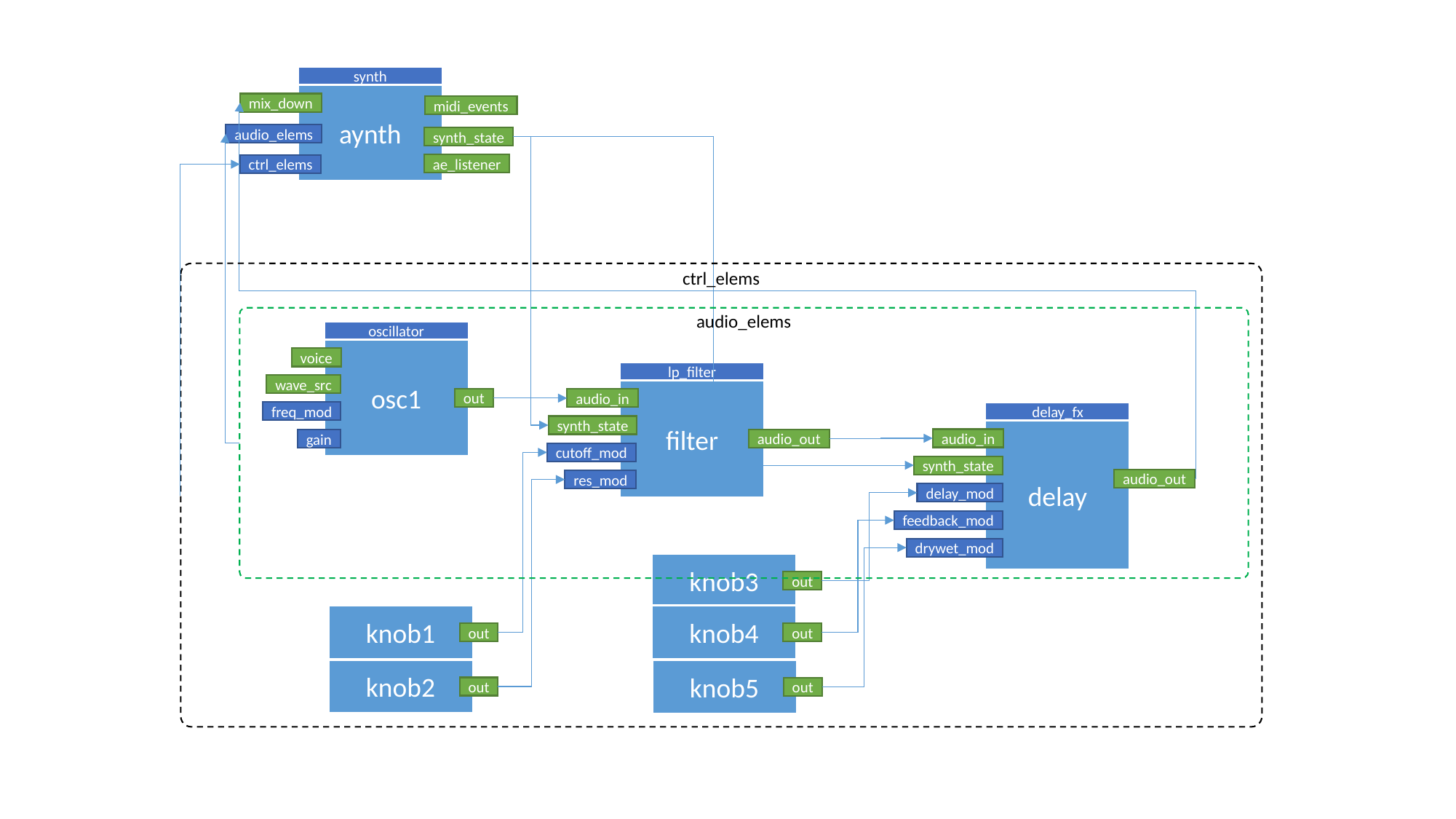

synth
aynth
mix_down
midi_events
audio_elems
synth_state
ctrl_elems
ae_listener
ctrl_elems
audio_elems
oscillator
osc1
voice
wave_src
out
freq_mod
gain
lp_filter
filter
audio_in
synth_state
audio_out
cutoff_mod
res_mod
delay_fx
delay
audio_in
synth_state
audio_out
delay_mod
feedback_mod
drywet_mod
knob3
out
knob1
out
knob4
out
knob2
out
knob5
out